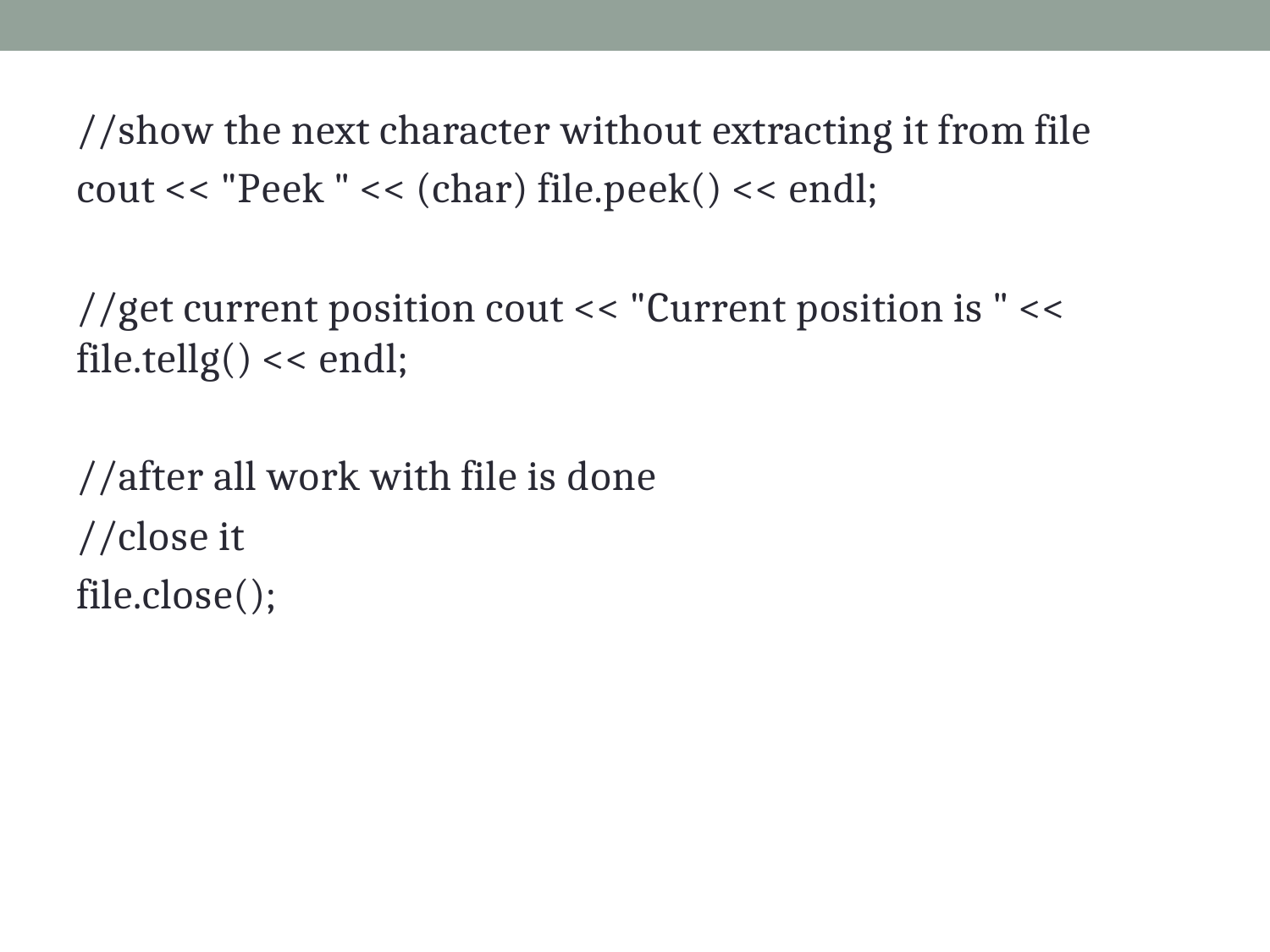

//show the next character without extracting it from file
cout << "Peek " << (char) file.peek() << endl;

//get current position cout << "Current position is " << file.tellg() << endl;

//after all work with file is done
//close it
file.close();